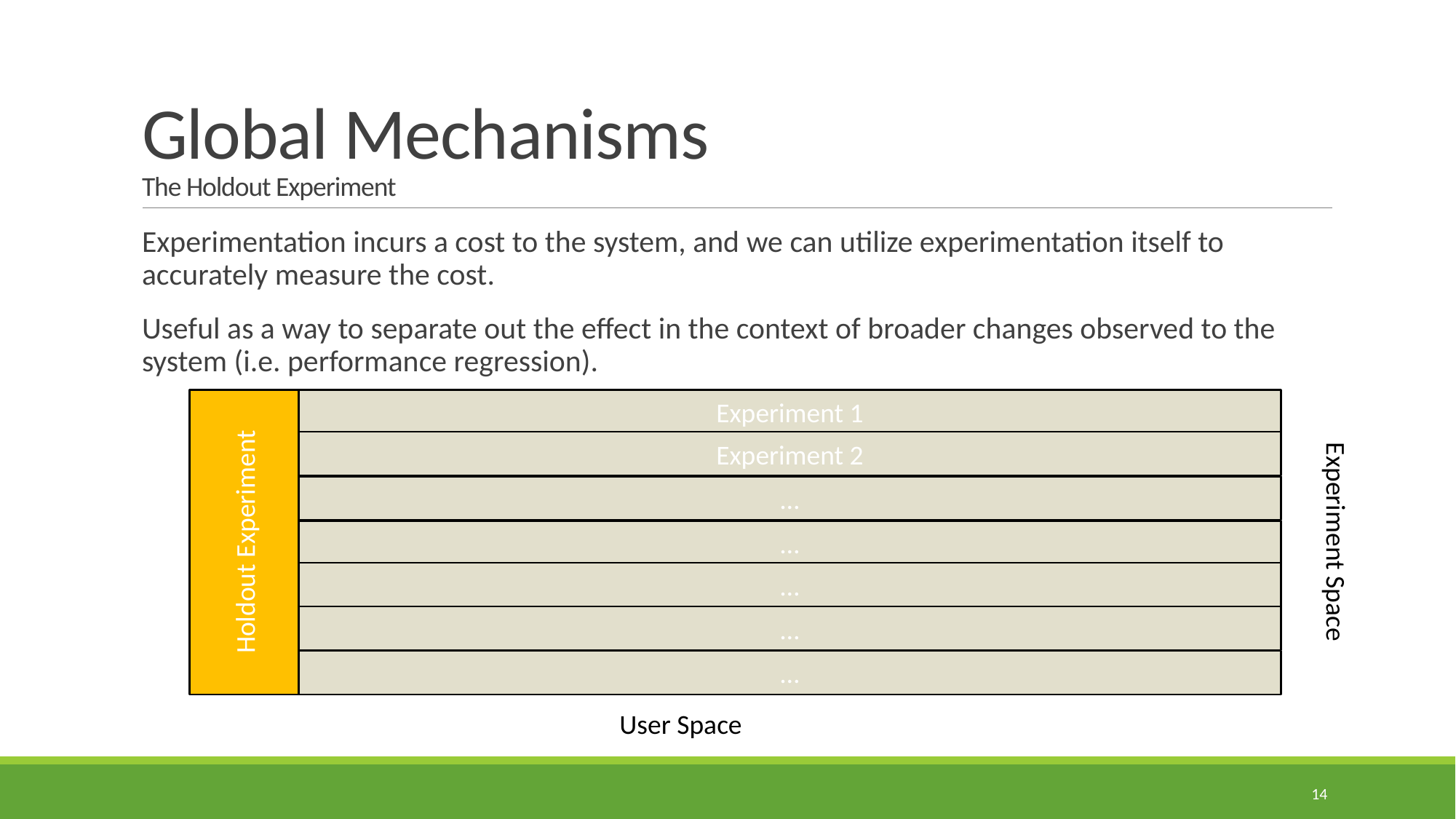

# Global Mechanisms The Holdout Experiment
Experimentation incurs a cost to the system, and we can utilize experimentation itself to accurately measure the cost.
Useful as a way to separate out the effect in the context of broader changes observed to the system (i.e. performance regression).

Holdout Experiment
Experiment 1
Experiment 2
Experiment Space
…
…
…
…
…
User Space
14